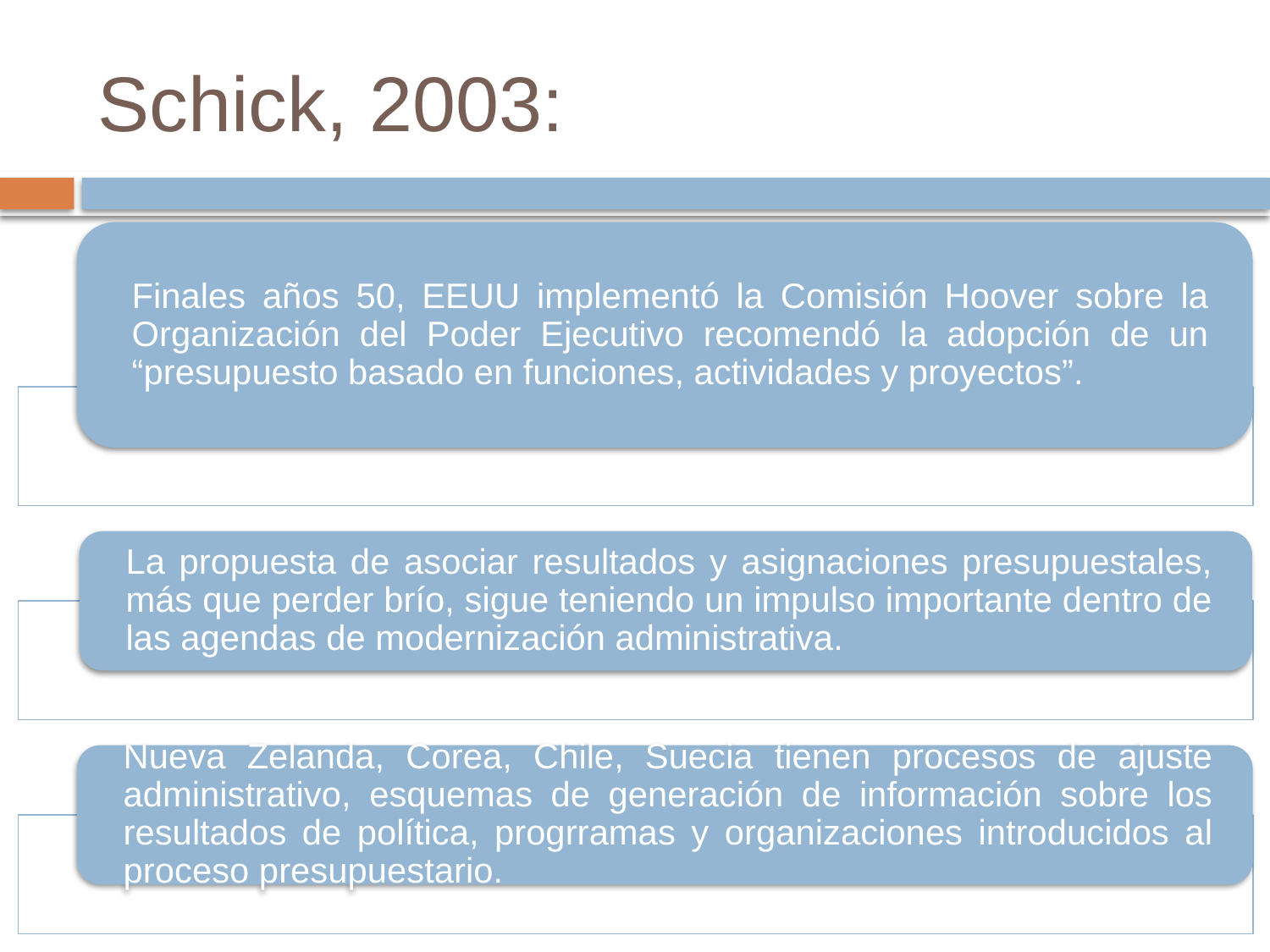

# Schick, 2003:
Finales años 50, EEUU implementó la Comisión Hoover sobre la Organización del Poder Ejecutivo recomendó la adopción de un “presupuesto basado en funciones, actividades y proyectos”.
La propuesta de asociar resultados y asignaciones presupuestales, más que perder brío, sigue teniendo un impulso importante dentro de las agendas de modernización administrativa.
Nueva Zelanda, Corea, Chile, Suecia tienen procesos de ajuste administrativo, esquemas de generación de información sobre los resultados de política, progrramas y organizaciones introducidos al proceso presupuestario.